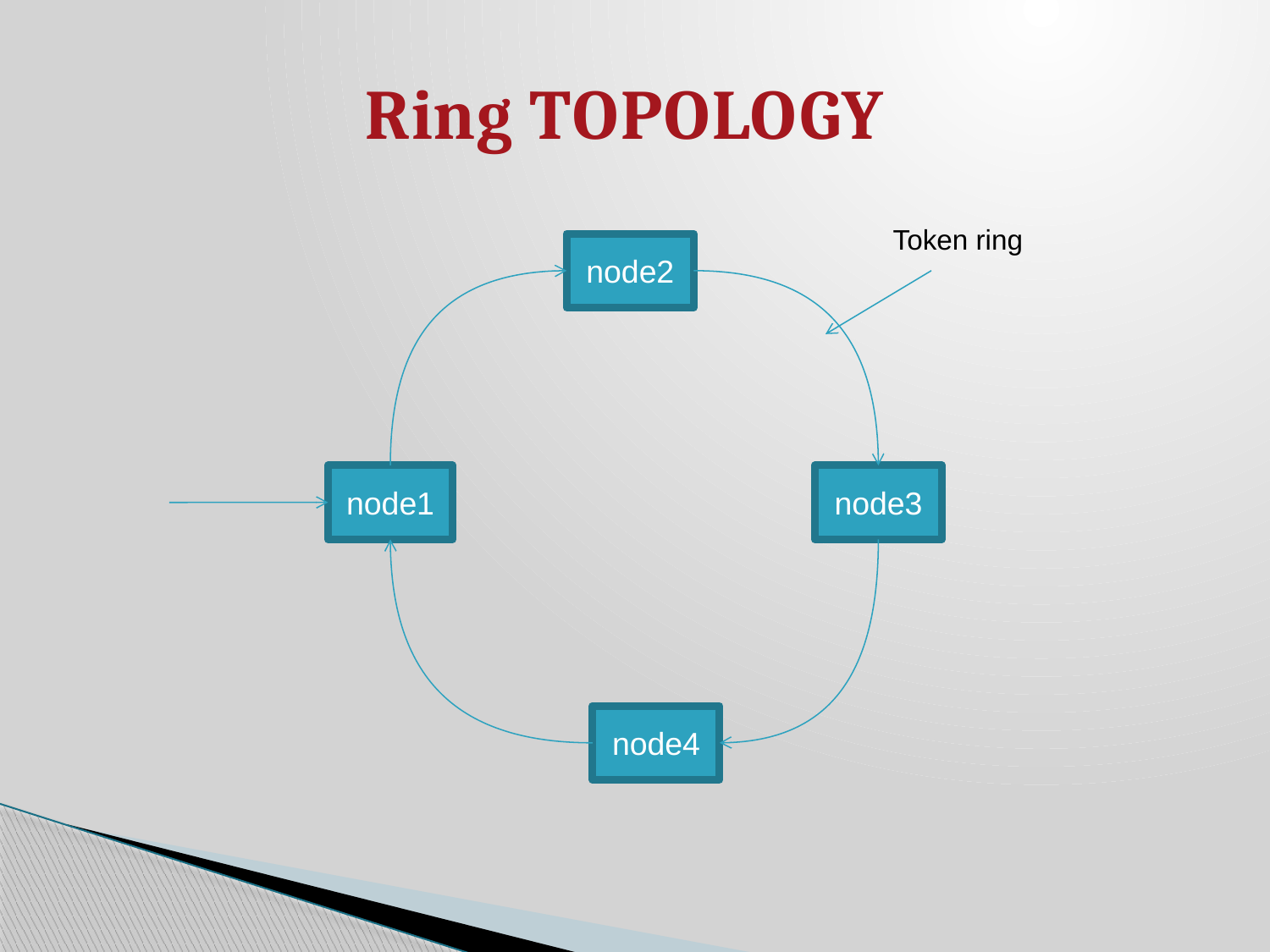

# Ring TOPOLOGY
Token ring
node2
node1
node3
node4